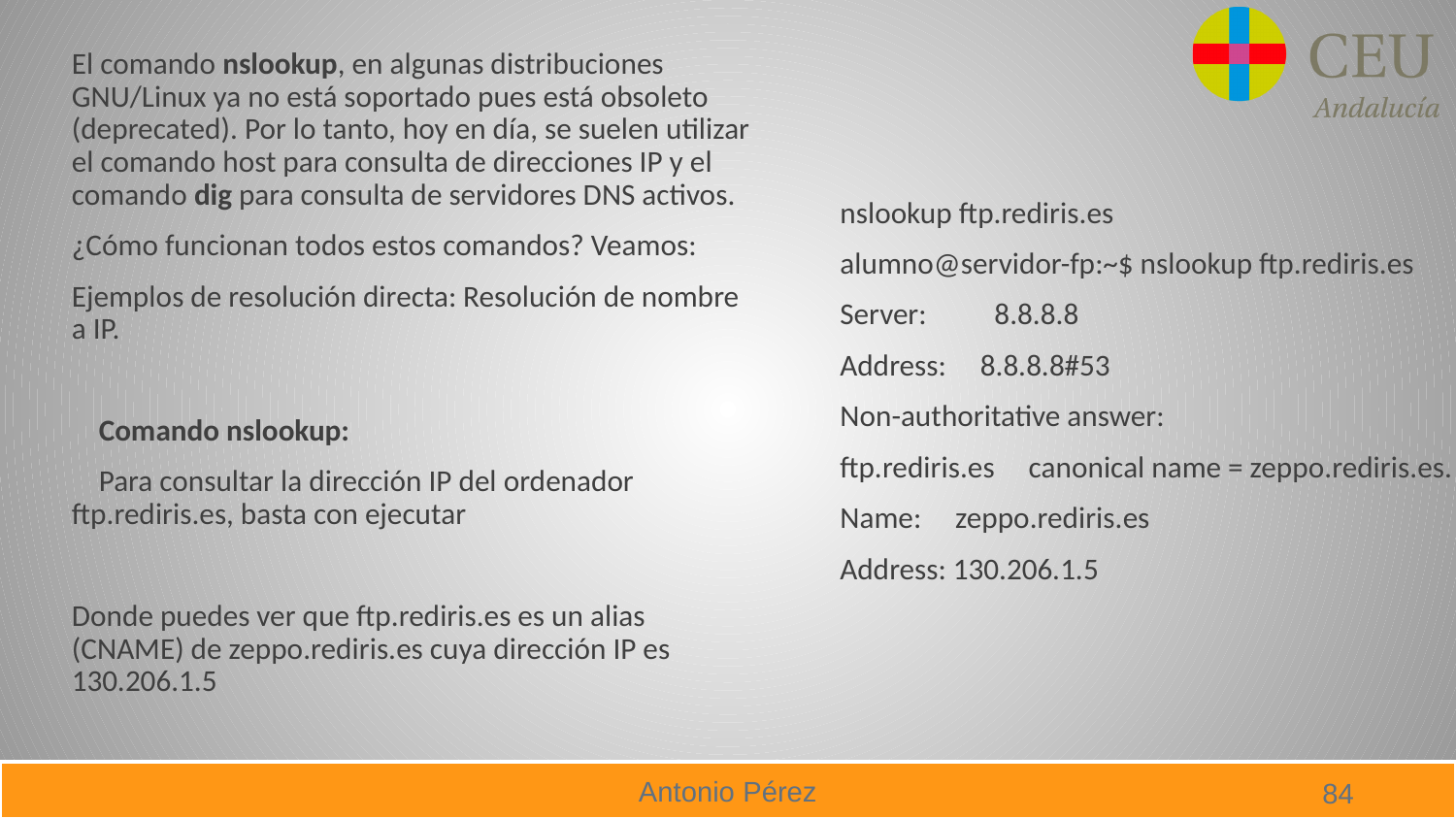

El comando nslookup, en algunas distribuciones GNU/Linux ya no está soportado pues está obsoleto (deprecated). Por lo tanto, hoy en día, se suelen utilizar el comando host para consulta de direcciones IP y el comando dig para consulta de servidores DNS activos.
¿Cómo funcionan todos estos comandos? Veamos:
Ejemplos de resolución directa: Resolución de nombre a IP.

    Comando nslookup:
    Para consultar la dirección IP del ordenador ftp.rediris.es, basta con ejecutar

Donde puedes ver que ftp.rediris.es es un alias (CNAME) de zeppo.rediris.es cuya dirección IP es 130.206.1.5
nslookup ftp.rediris.es
alumno@servidor-fp:~$ nslookup ftp.rediris.es
Server:          8.8.8.8
Address:     8.8.8.8#53
Non-authoritative answer:
ftp.rediris.es     canonical name = zeppo.rediris.es.
Name:     zeppo.rediris.es
Address: 130.206.1.5